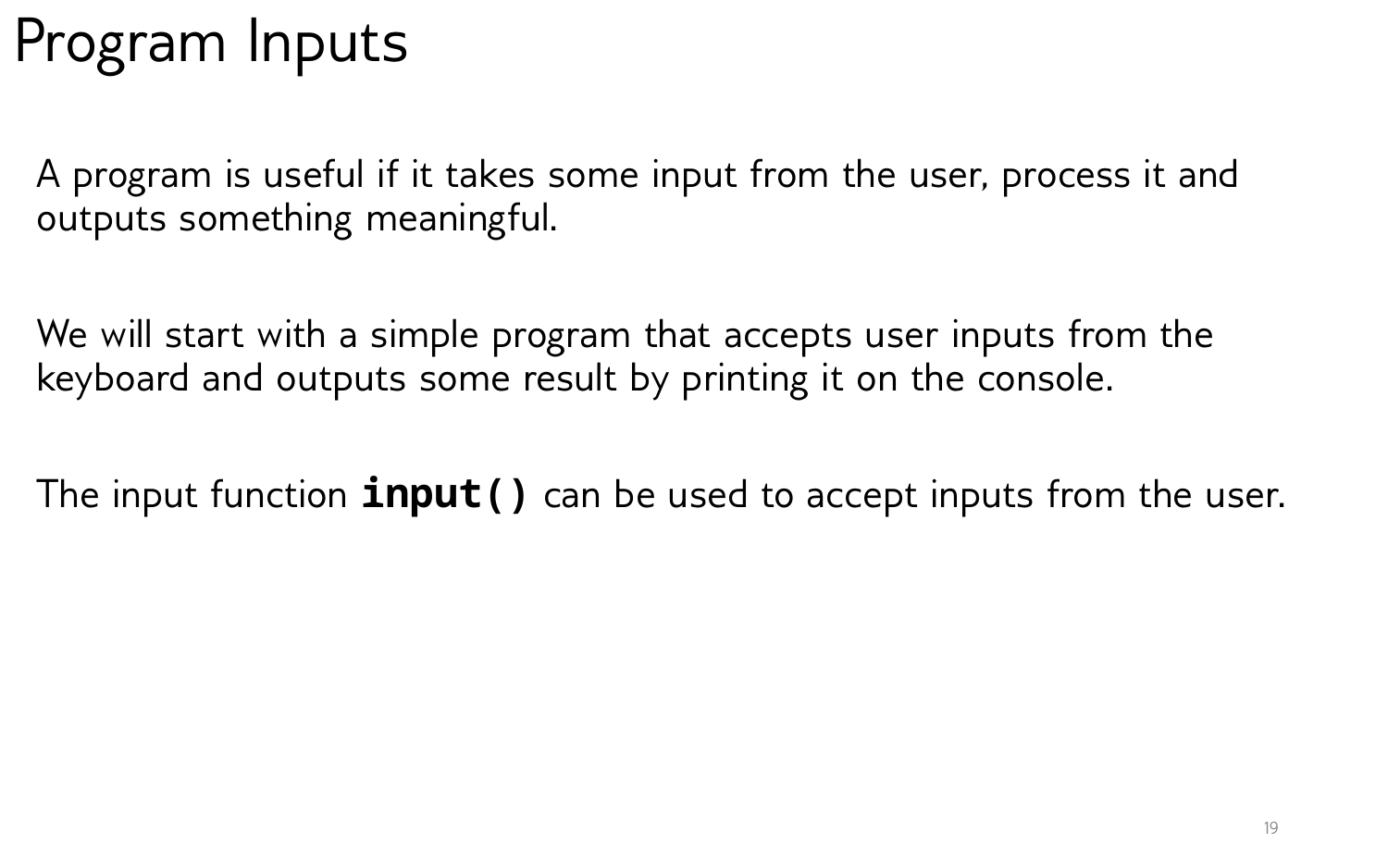

# Program Inputs

A program is useful if it takes some input from the user, process it and outputs something meaningful.

We will start with a simple program that accepts user inputs from the keyboard and outputs some result by printing it on the console.

The input function input() can be used to accept inputs from the user.

19